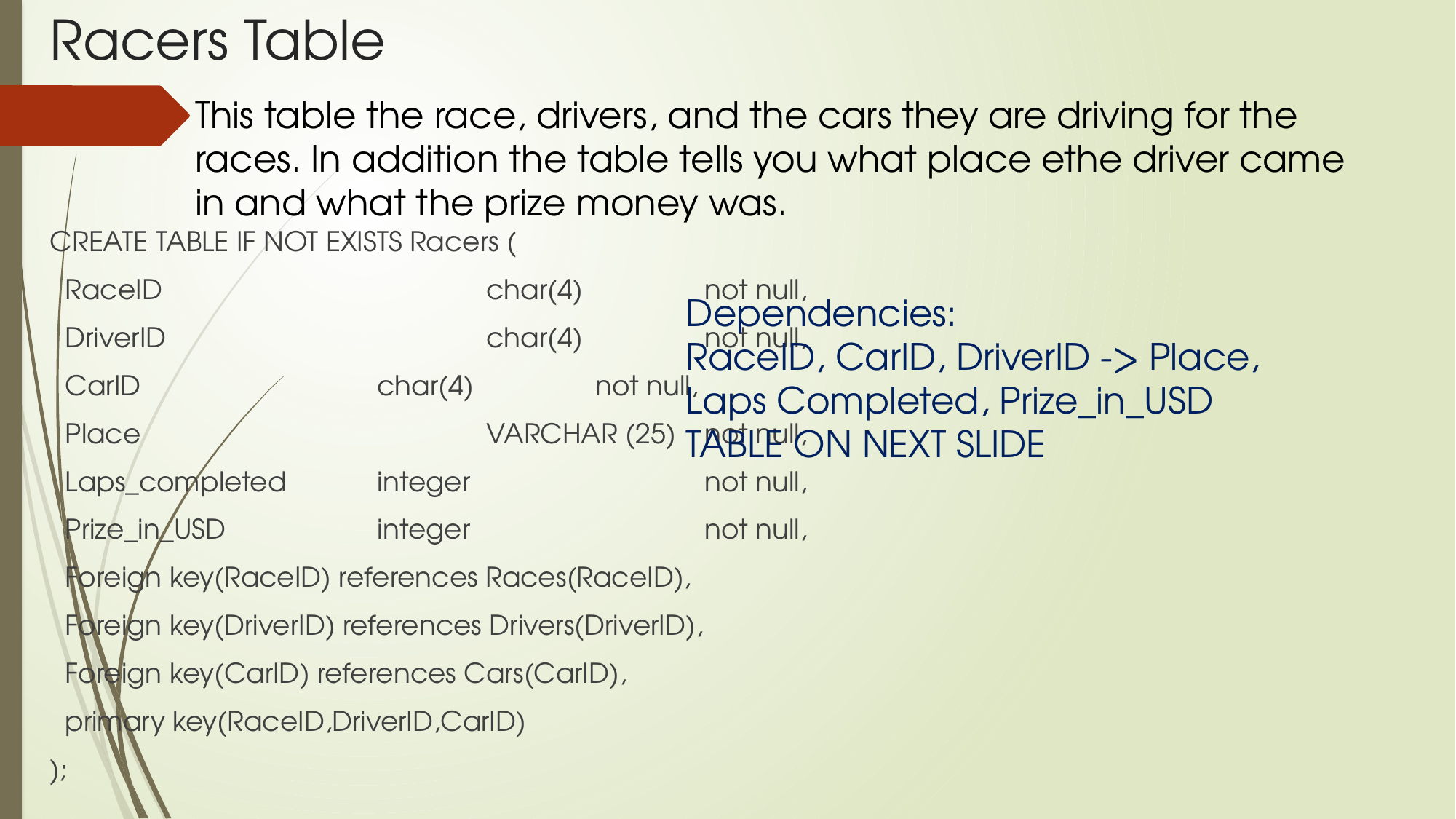

# Racers Table
This table the race, drivers, and the cars they are driving for the races. In addition the table tells you what place ethe driver came in and what the prize money was.
CREATE TABLE IF NOT EXISTS Racers (
  RaceID 			char(4) 		not null,
  DriverID 			char(4) 		not null,
  CarID 			char(4) 		not null,
  Place				VARCHAR (25)	not null,
  Laps_completed	integer			not null,
  Prize_in_USD		integer			not null,
  Foreign key(RaceID) references Races(RaceID),
  Foreign key(DriverID) references Drivers(DriverID),
  Foreign key(CarID) references Cars(CarID),
  primary key(RaceID,DriverID,CarID)
);
Dependencies:
RaceID, CarID, DriverID -> Place, Laps Completed, Prize_in_USD
TABLE ON NEXT SLIDE